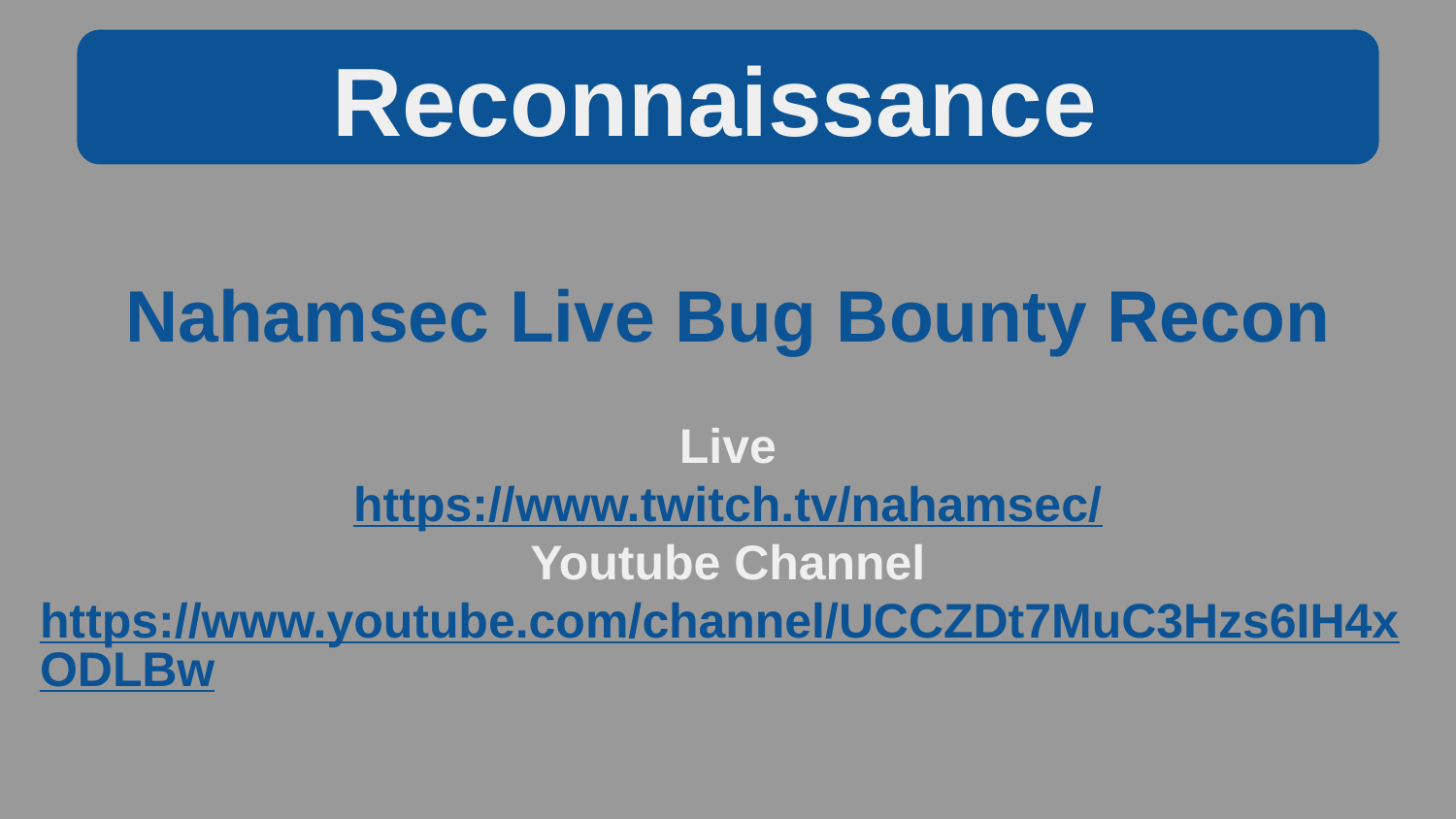

Reconnaissance
Nahamsec Live Bug Bounty Recon
Live
https://www.twitch.tv/nahamsec/
Youtube Channel
https://www.youtube.com/channel/UCCZDt7MuC3Hzs6IH4xODLBw